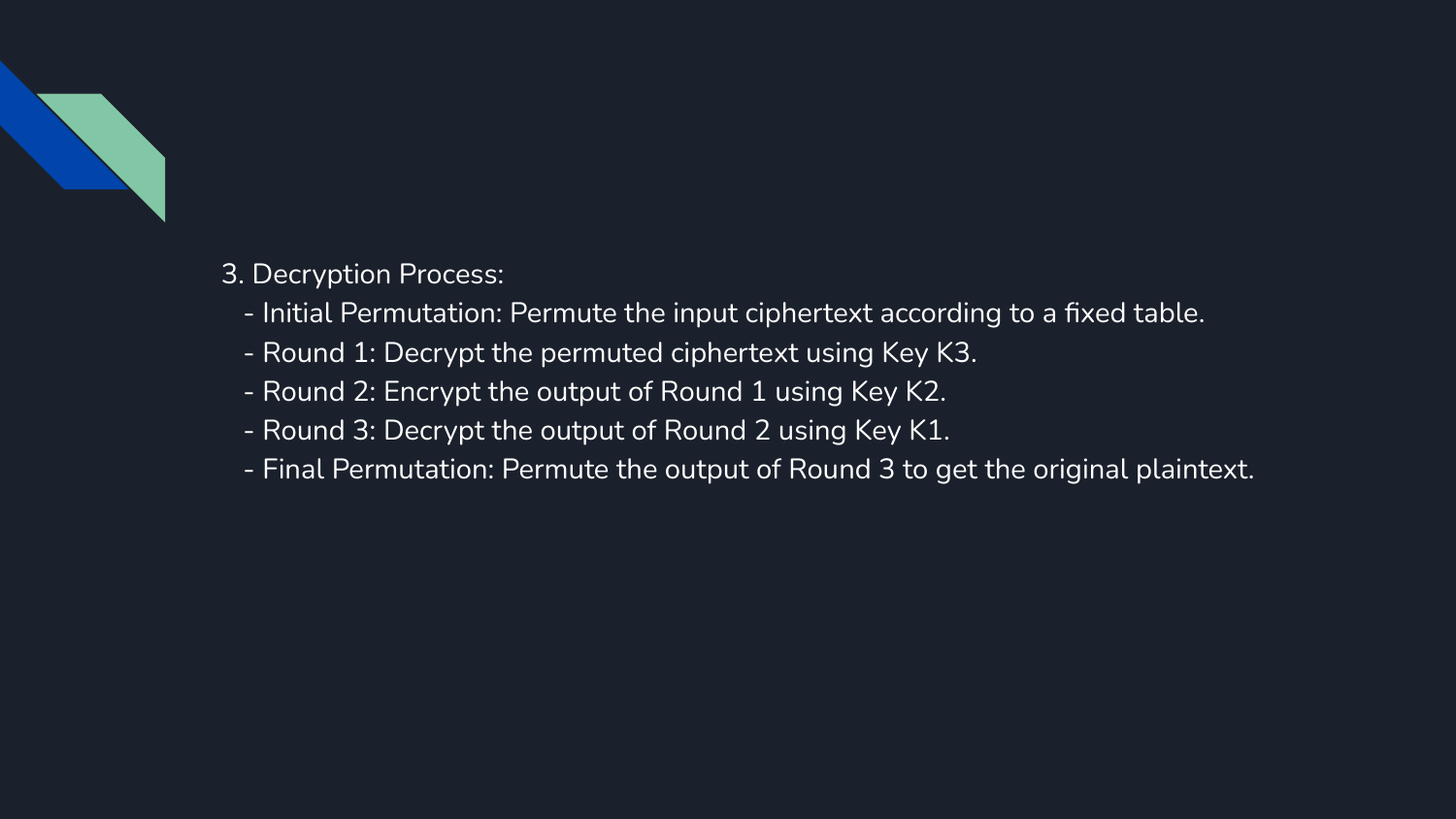

#
3. Decryption Process:
   - Initial Permutation: Permute the input ciphertext according to a fixed table.
   - Round 1: Decrypt the permuted ciphertext using Key K3.
   - Round 2: Encrypt the output of Round 1 using Key K2.
   - Round 3: Decrypt the output of Round 2 using Key K1.
   - Final Permutation: Permute the output of Round 3 to get the original plaintext.